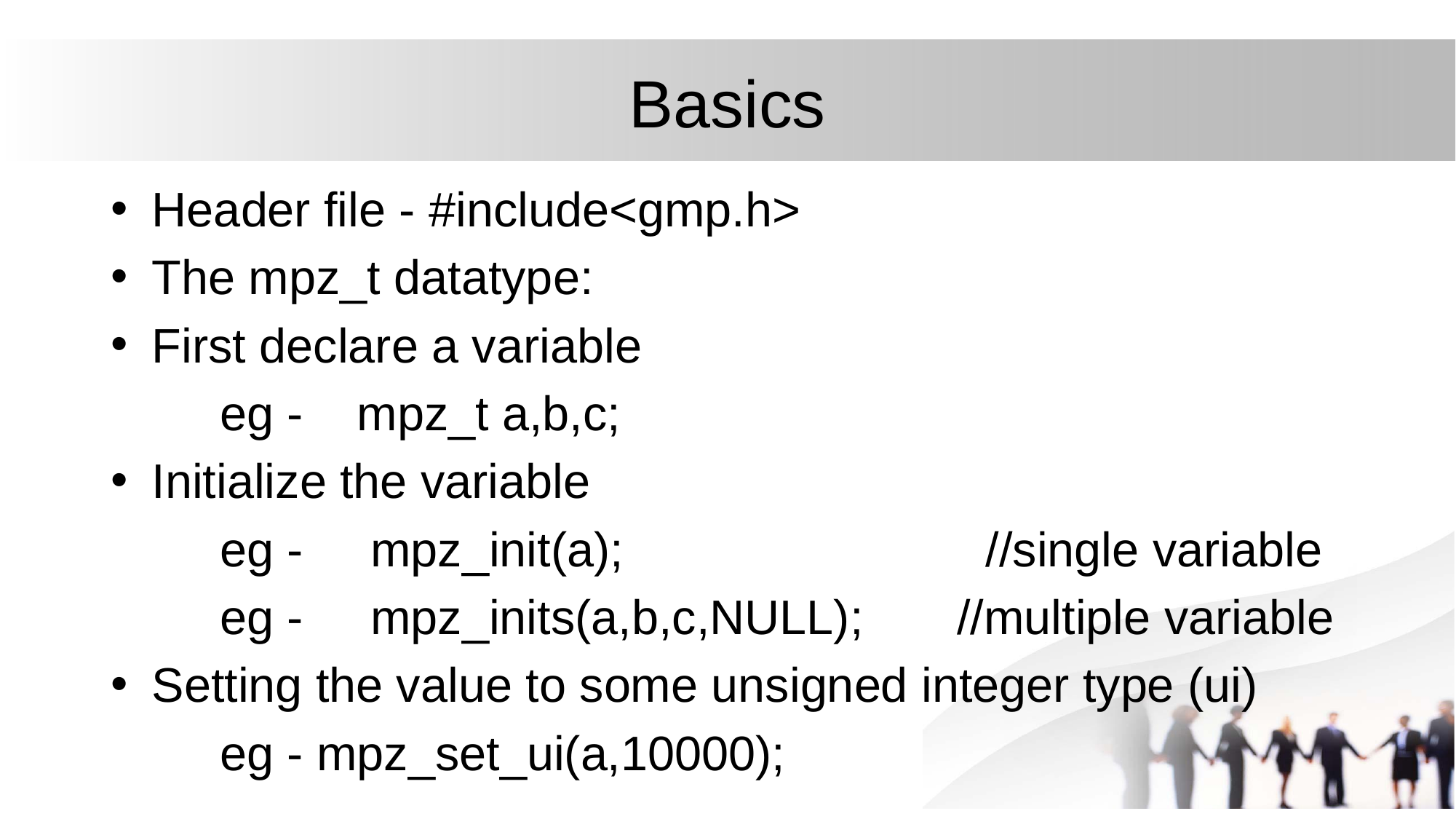

# Basics
Header file - #include<gmp.h>
The mpz_t datatype:
First declare a variable
	eg -    mpz_t a,b,c;
Initialize the variable
	eg -     mpz_init(a);                           //single variable
	eg -     mpz_inits(a,b,c,NULL);       //multiple variable
Setting the value to some unsigned integer type (ui)
	eg - mpz_set_ui(a,10000);